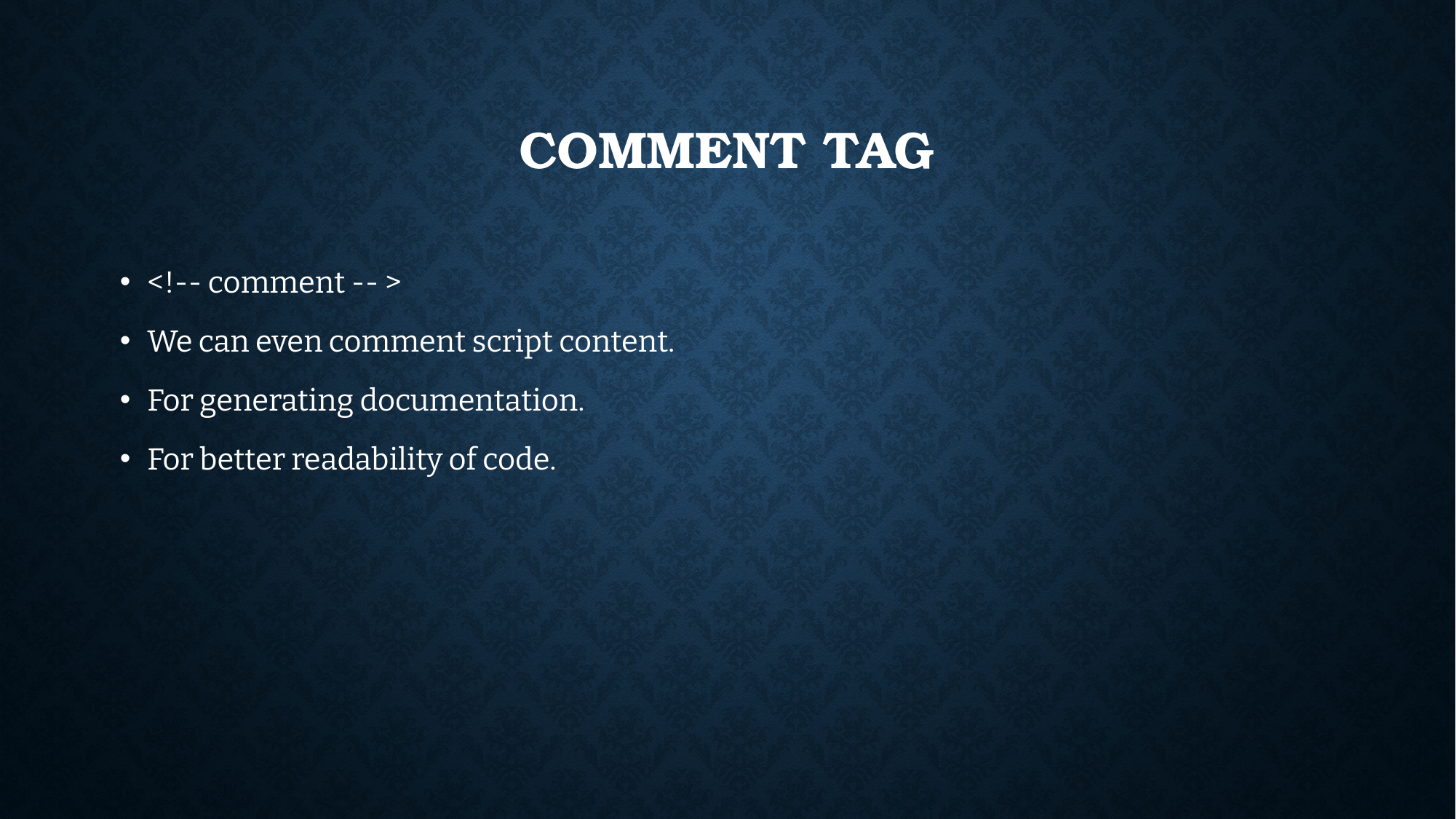

# Comment tag
<!-- comment -- >
We can even comment script content.
For generating documentation.
For better readability of code.